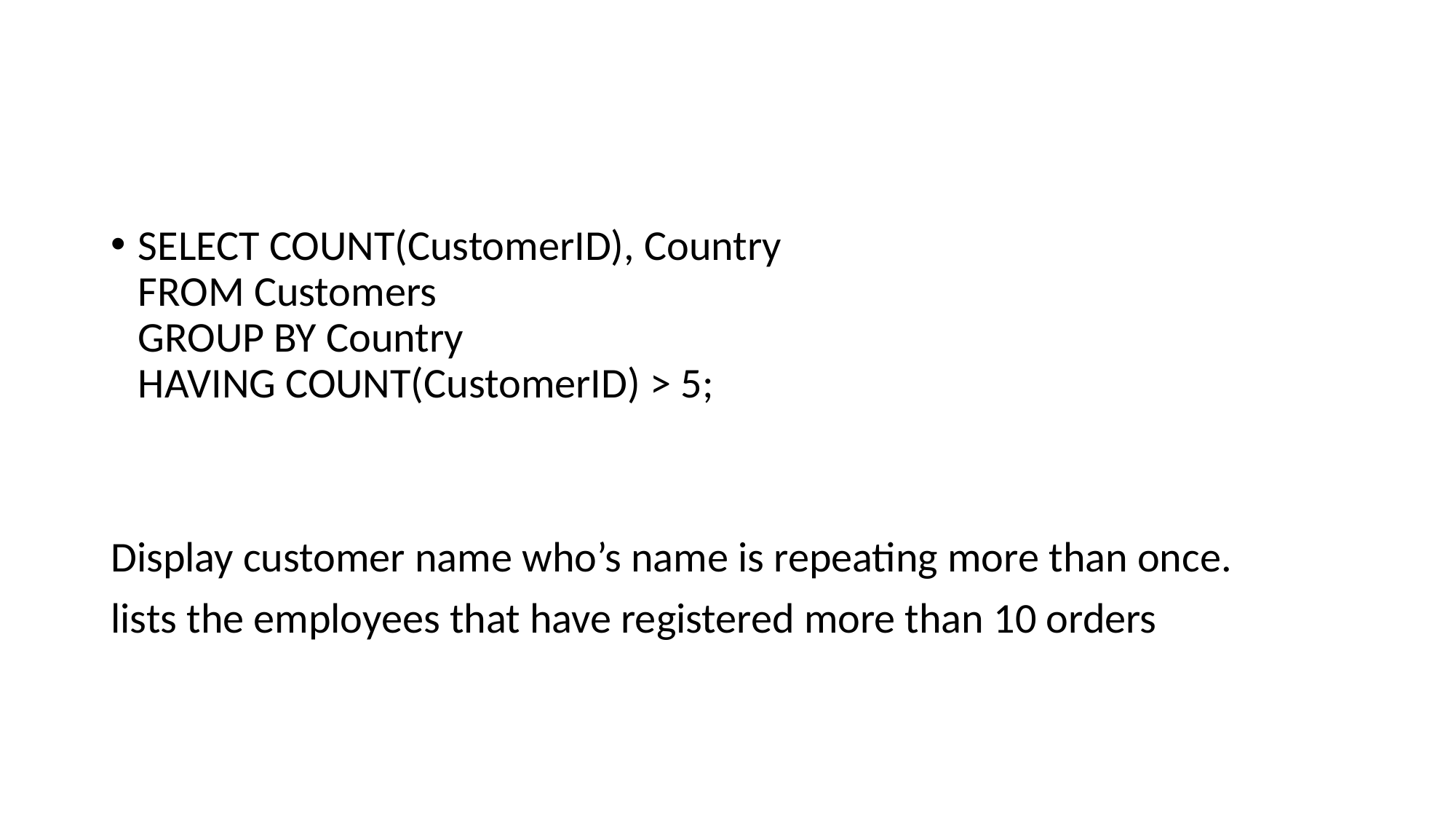

SELECT COUNT(CustomerID), Country
FROM Customers
GROUP BY Country
HAVING COUNT(CustomerID) > 5;

Display customer name who’s name is repeating more than once.
lists the employees that have registered more than 10 orders